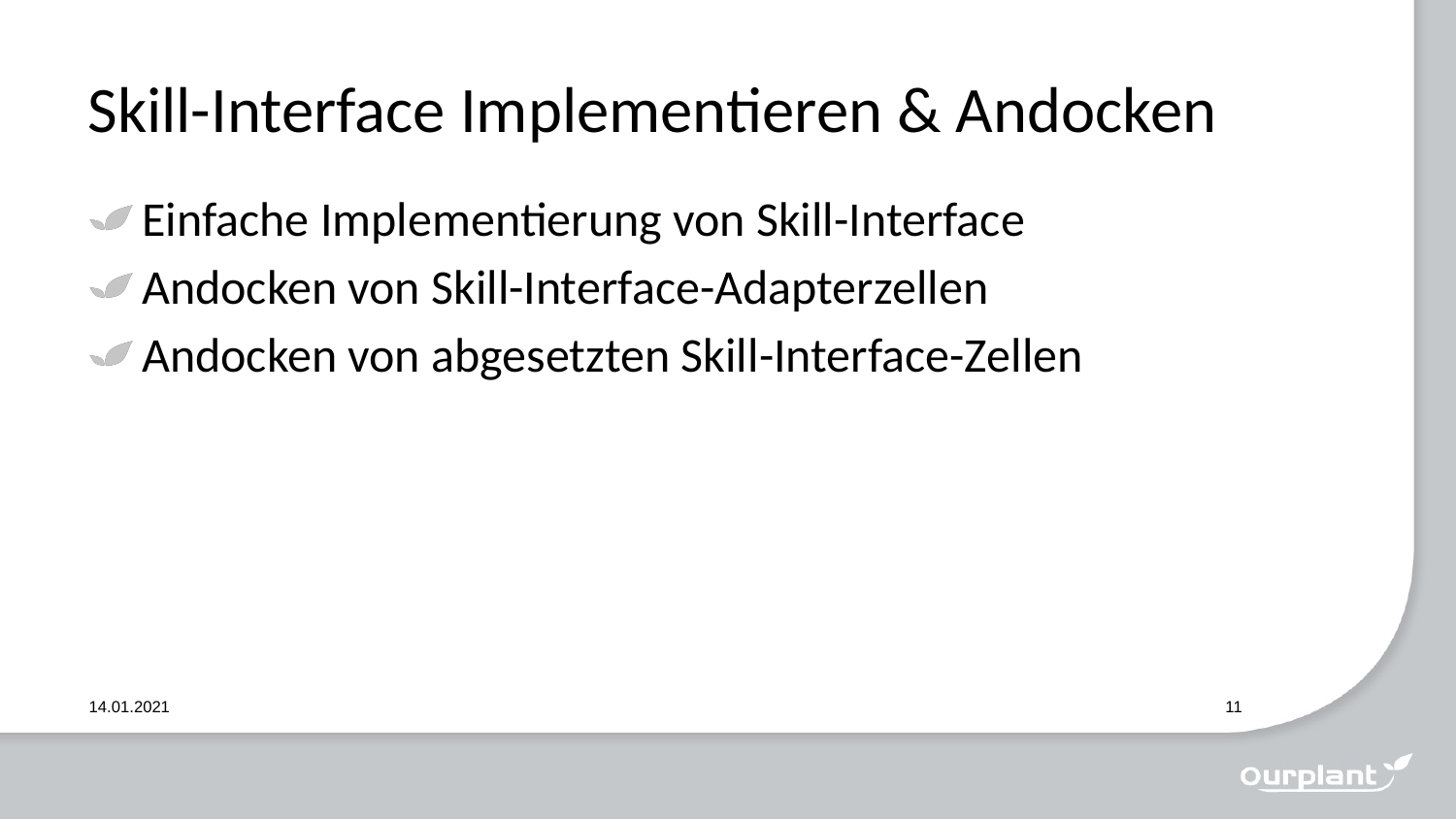

# Skill-Interface Implementieren & Andocken
Einfache Implementierung von Skill-Interface
Andocken von Skill-Interface-Adapterzellen
Andocken von abgesetzten Skill-Interface-Zellen
14.01.2021
11